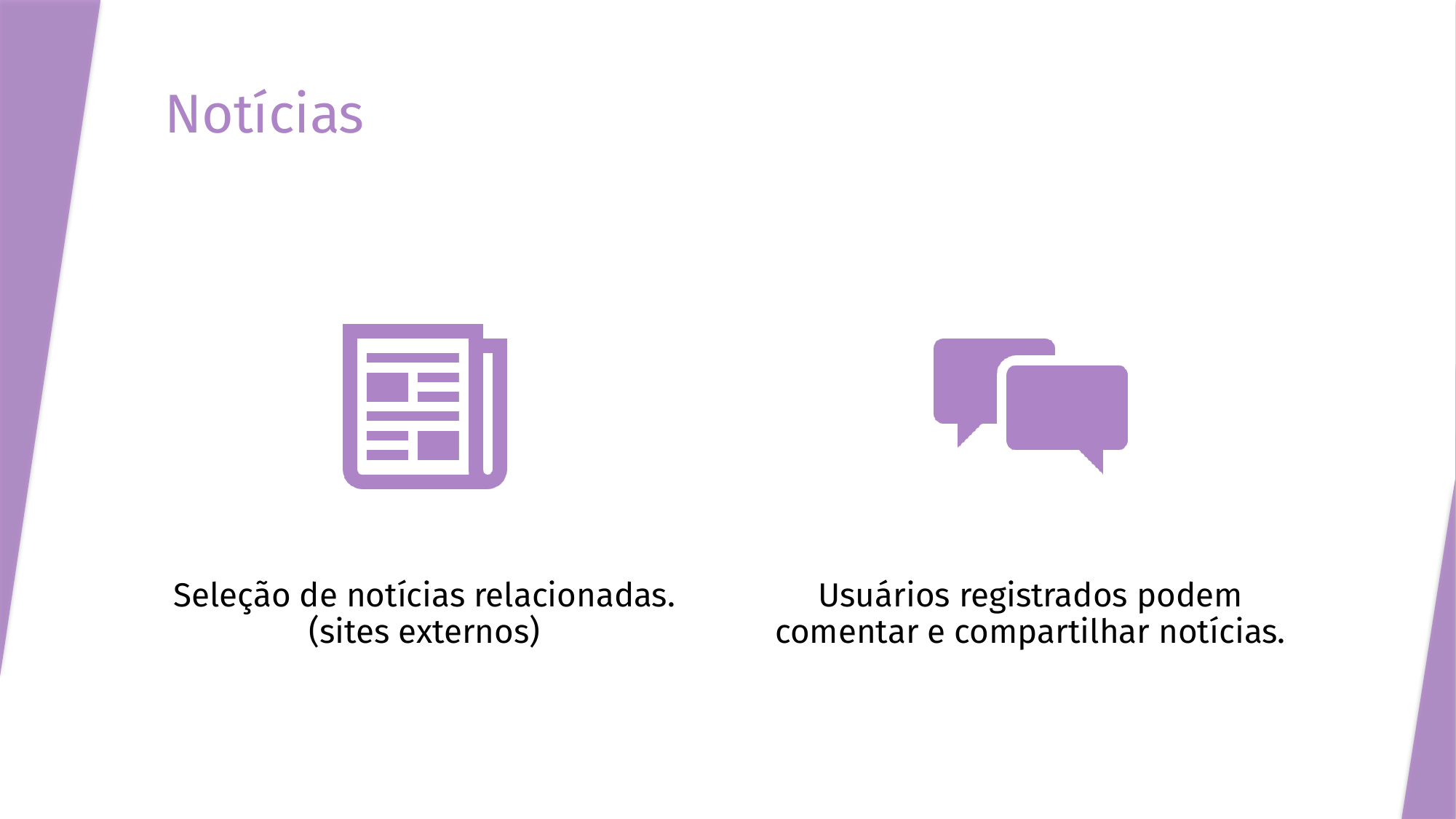

# Notícias
Seleção de notícias relacionadas. (sites externos)
Usuários registrados podem comentar e compartilhar notícias.